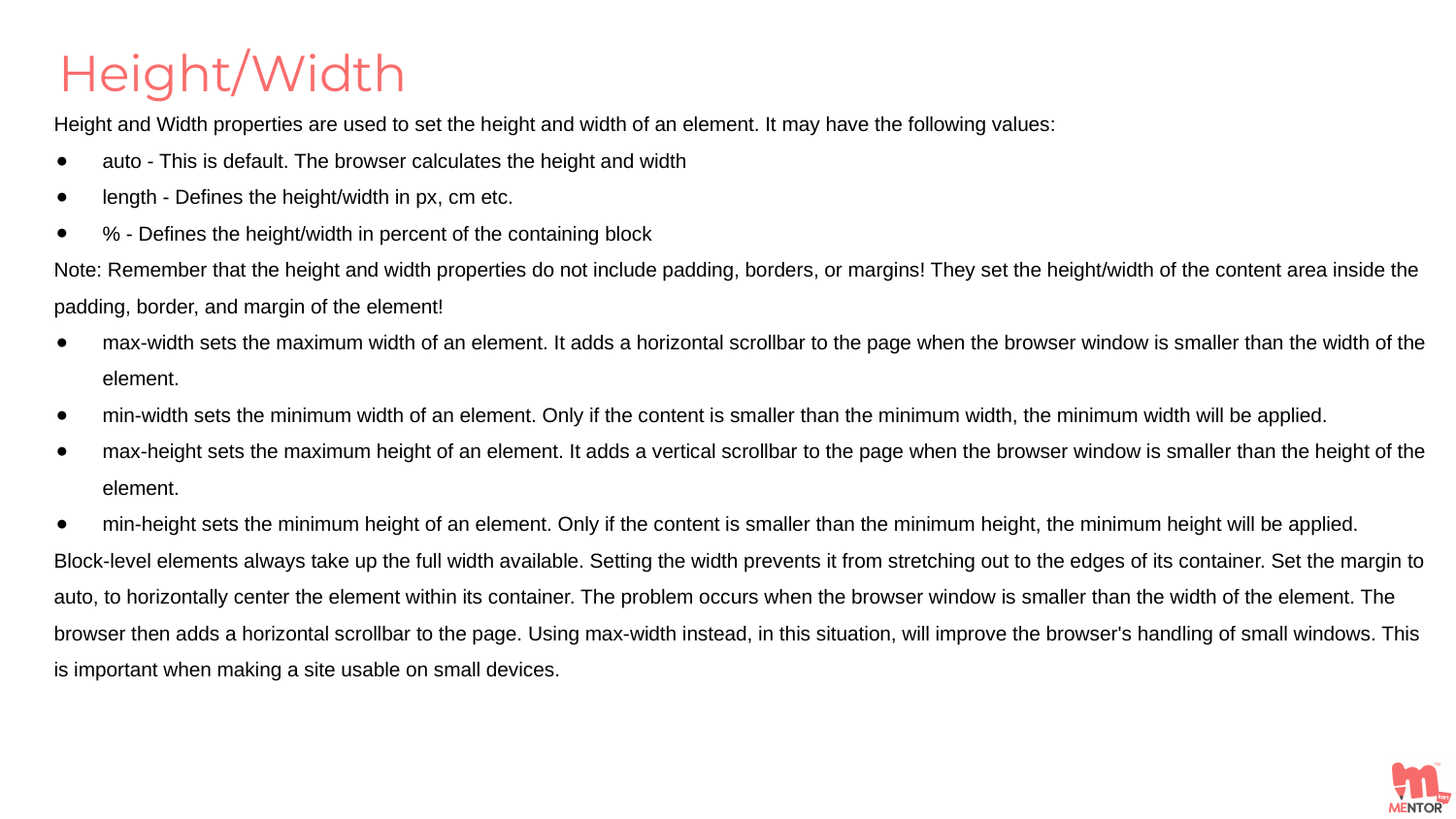

Height/Width
Height and Width properties are used to set the height and width of an element. It may have the following values:
auto - This is default. The browser calculates the height and width
length - Defines the height/width in px, cm etc.
% - Defines the height/width in percent of the containing block
Note: Remember that the height and width properties do not include padding, borders, or margins! They set the height/width of the content area inside the padding, border, and margin of the element!
max-width sets the maximum width of an element. It adds a horizontal scrollbar to the page when the browser window is smaller than the width of the element.
min-width sets the minimum width of an element. Only if the content is smaller than the minimum width, the minimum width will be applied.
max-height sets the maximum height of an element. It adds a vertical scrollbar to the page when the browser window is smaller than the height of the element.
min-height sets the minimum height of an element. Only if the content is smaller than the minimum height, the minimum height will be applied.
Block-level elements always take up the full width available. Setting the width prevents it from stretching out to the edges of its container. Set the margin to auto, to horizontally center the element within its container. The problem occurs when the browser window is smaller than the width of the element. The browser then adds a horizontal scrollbar to the page. Using max-width instead, in this situation, will improve the browser's handling of small windows. This is important when making a site usable on small devices.